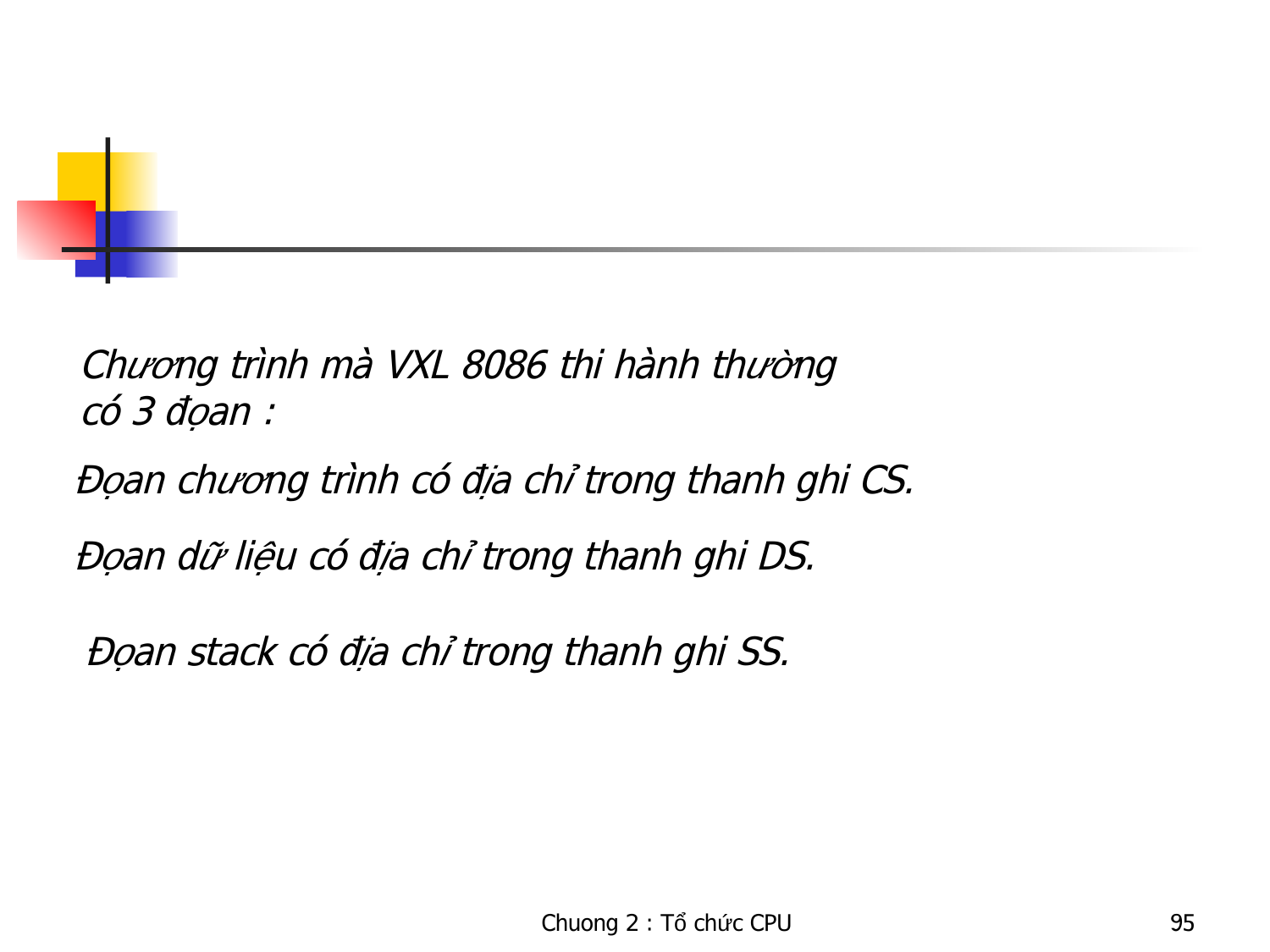

Chương trình mà VXL 8086 thi hành thường có 3 đọan :
Đọan chương trình có địa chỉ trong thanh ghi CS.
Đọan dữ liệu có địa chỉ trong thanh ghi DS.
Đọan stack có địa chỉ trong thanh ghi SS.
Chuong 2 : Tổ chức CPU
95